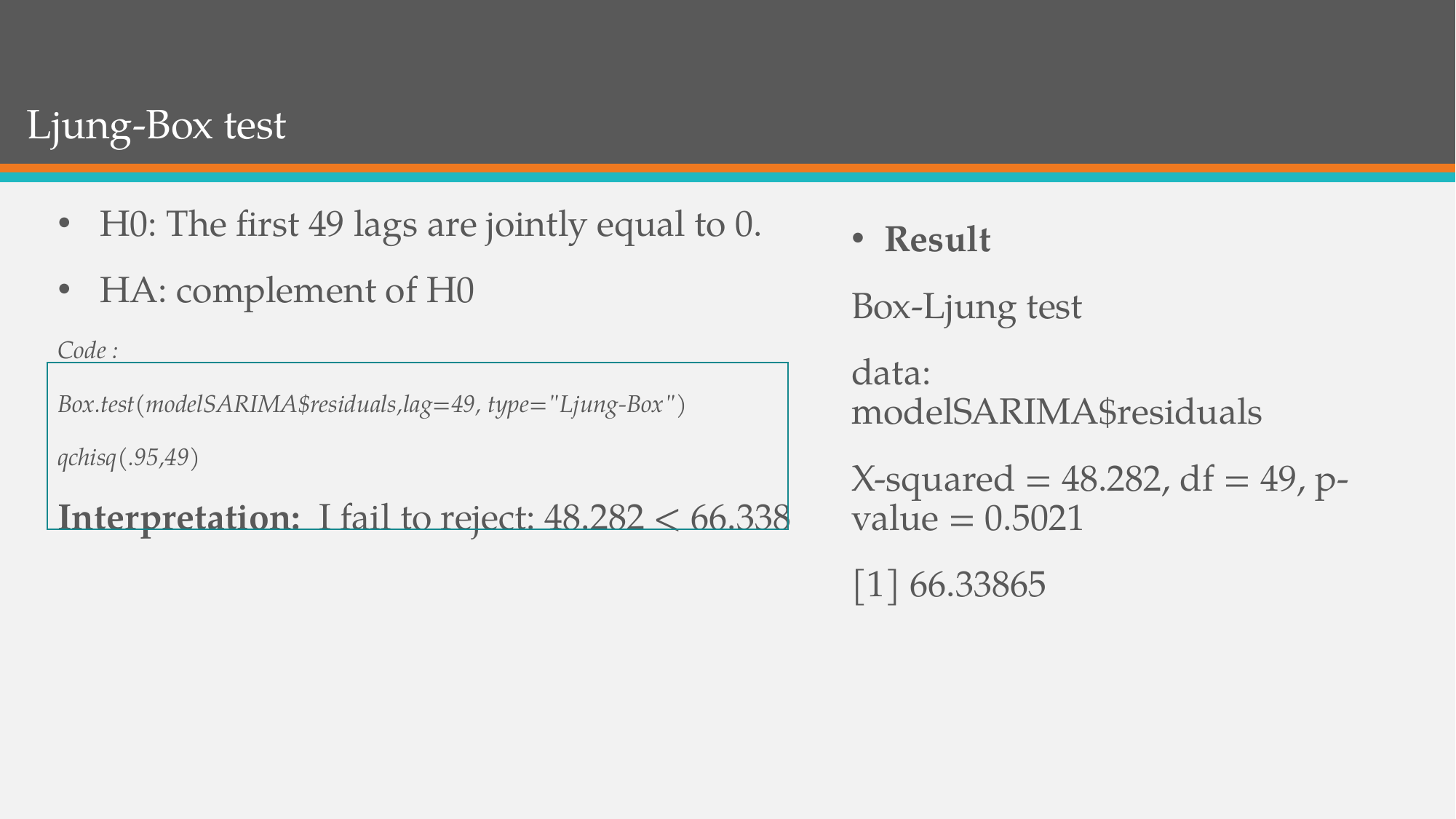

# Ljung-Box test
 H0: The first 49 lags are jointly equal to 0.
 HA: complement of H0
Code :
Box.test(modelSARIMA$residuals,lag=49, type="Ljung-Box")
qchisq(.95,49)
Interpretation:  I fail to reject: 48.282 < 66.338
Result
Box-Ljung test
data:  modelSARIMA$residuals
X-squared = 48.282, df = 49, p-value = 0.5021
[1] 66.33865